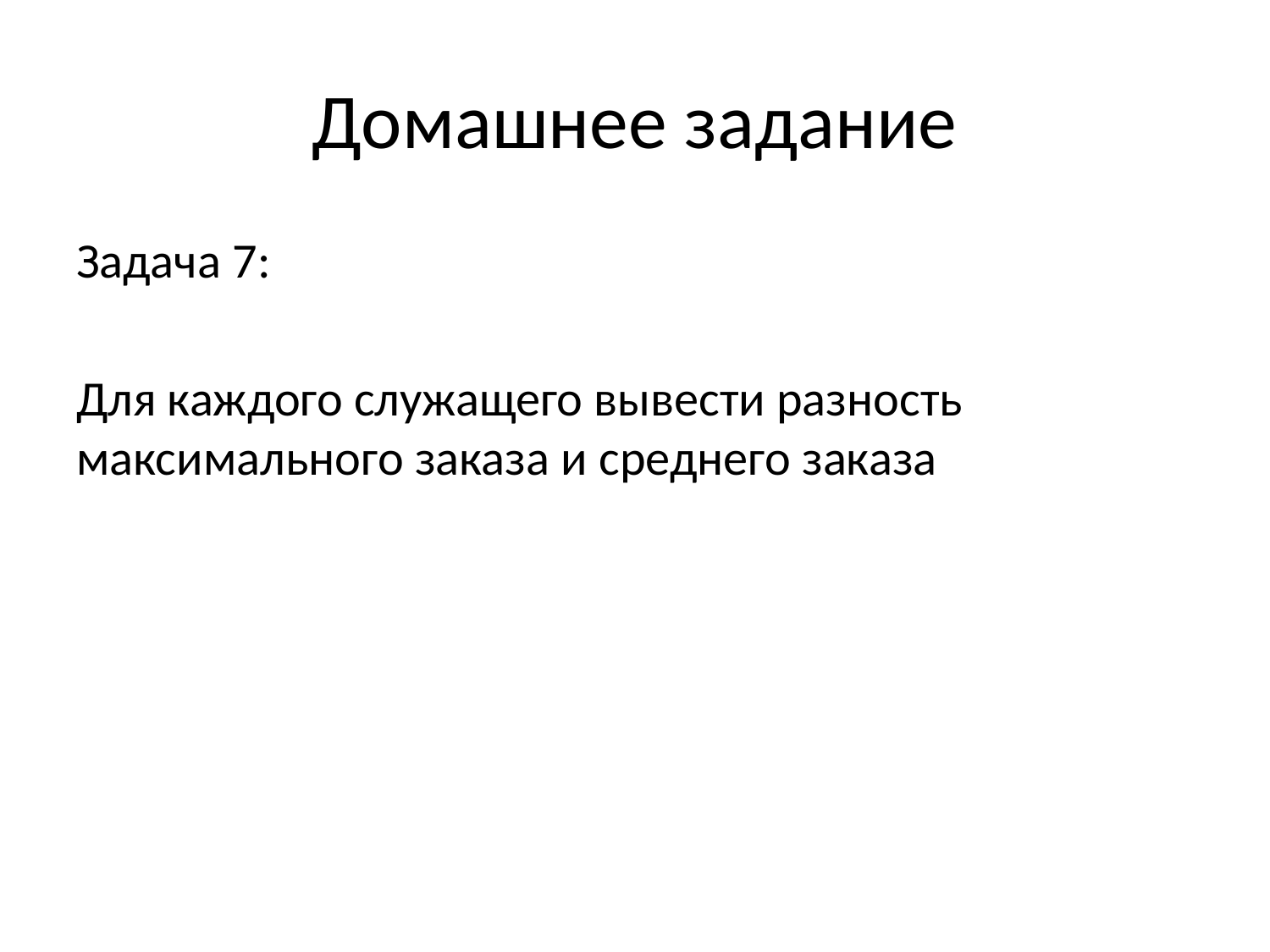

# Домашнее задание
Задача 7:

Для каждого служащего вывести разность максимального заказа и среднего заказа